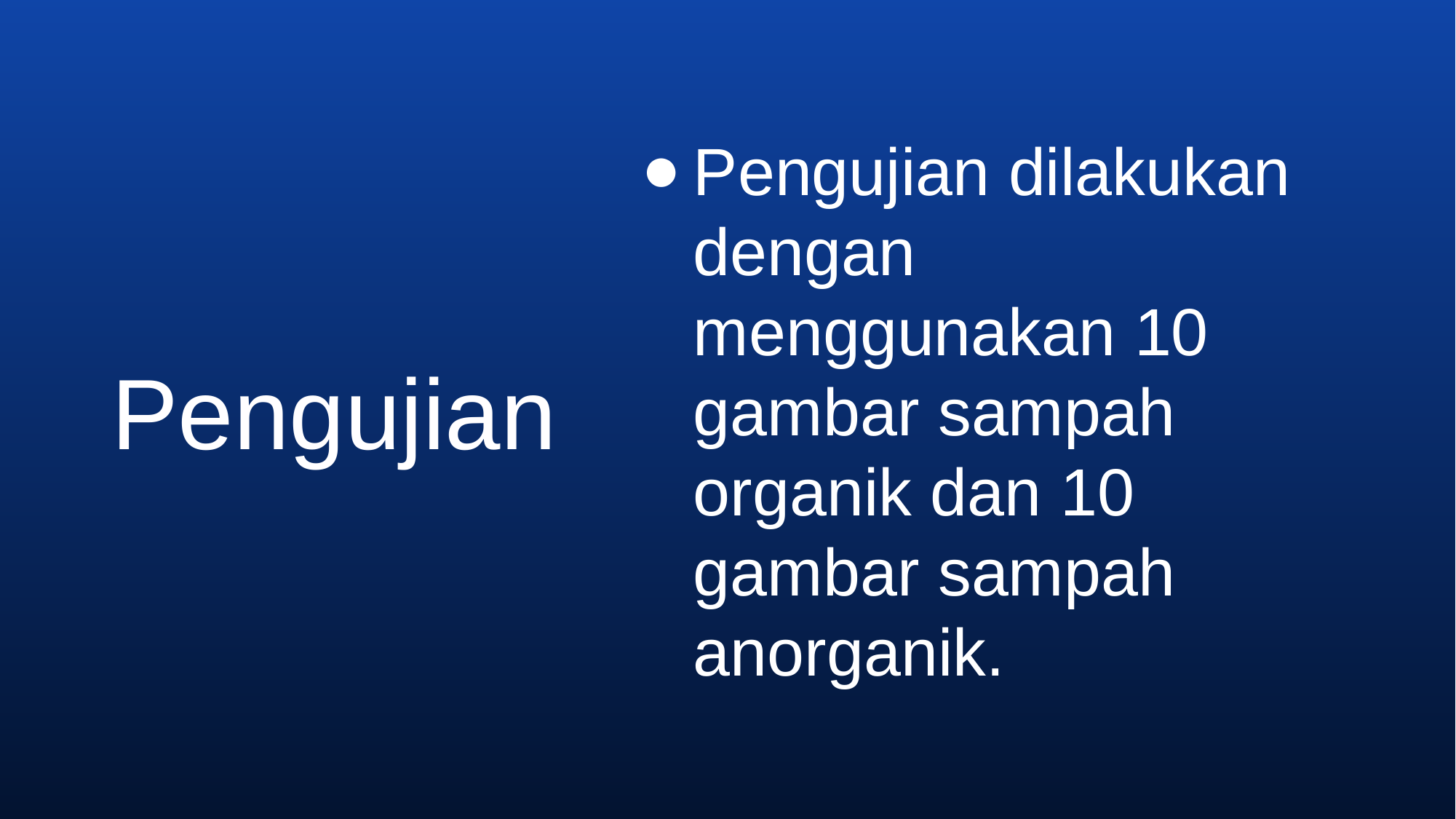

Pengujian dilakukan dengan menggunakan 10 gambar sampah organik dan 10 gambar sampah anorganik.
# Pengujian